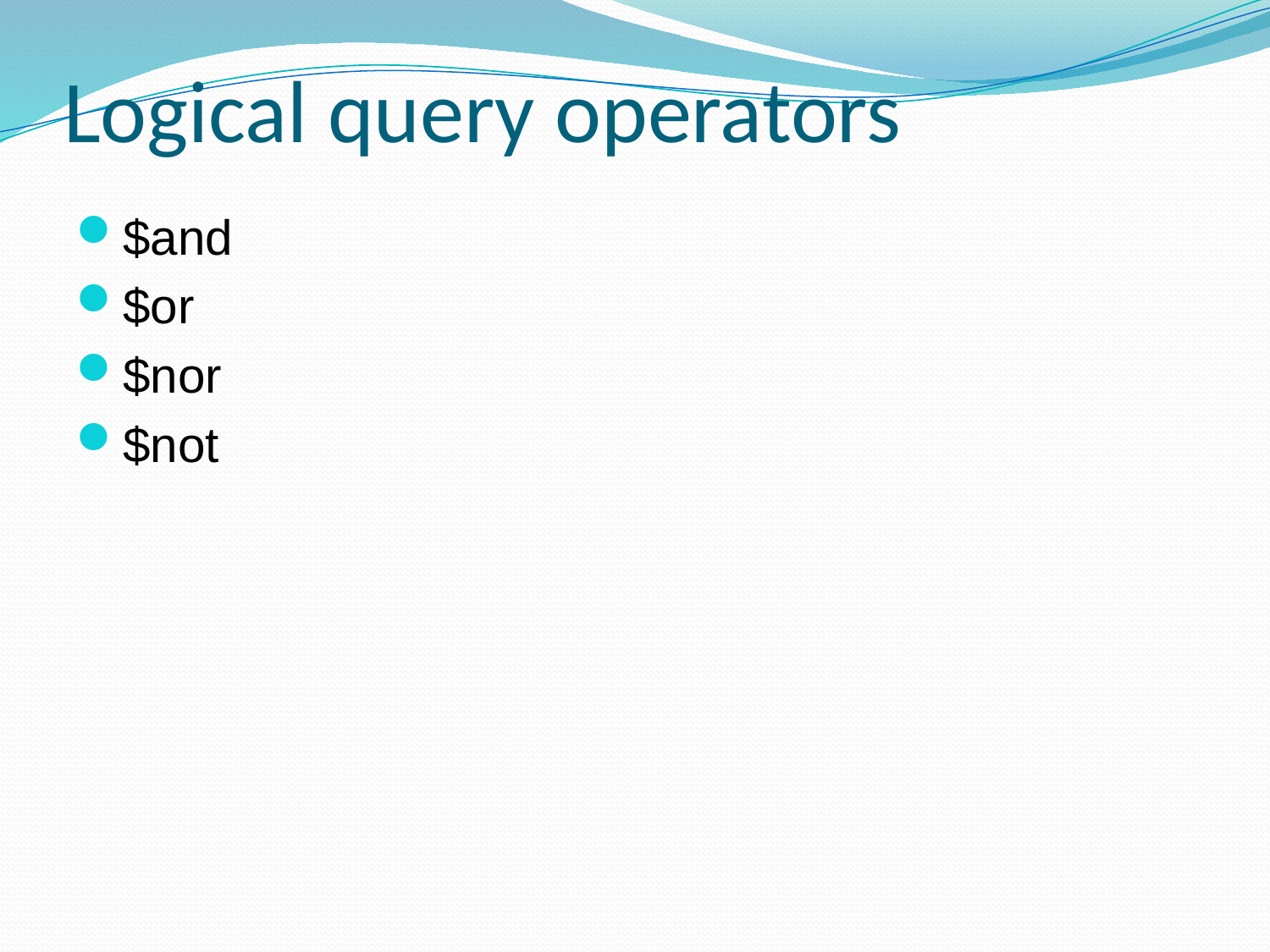

# Logical query operators
$and
$or
$nor
$not